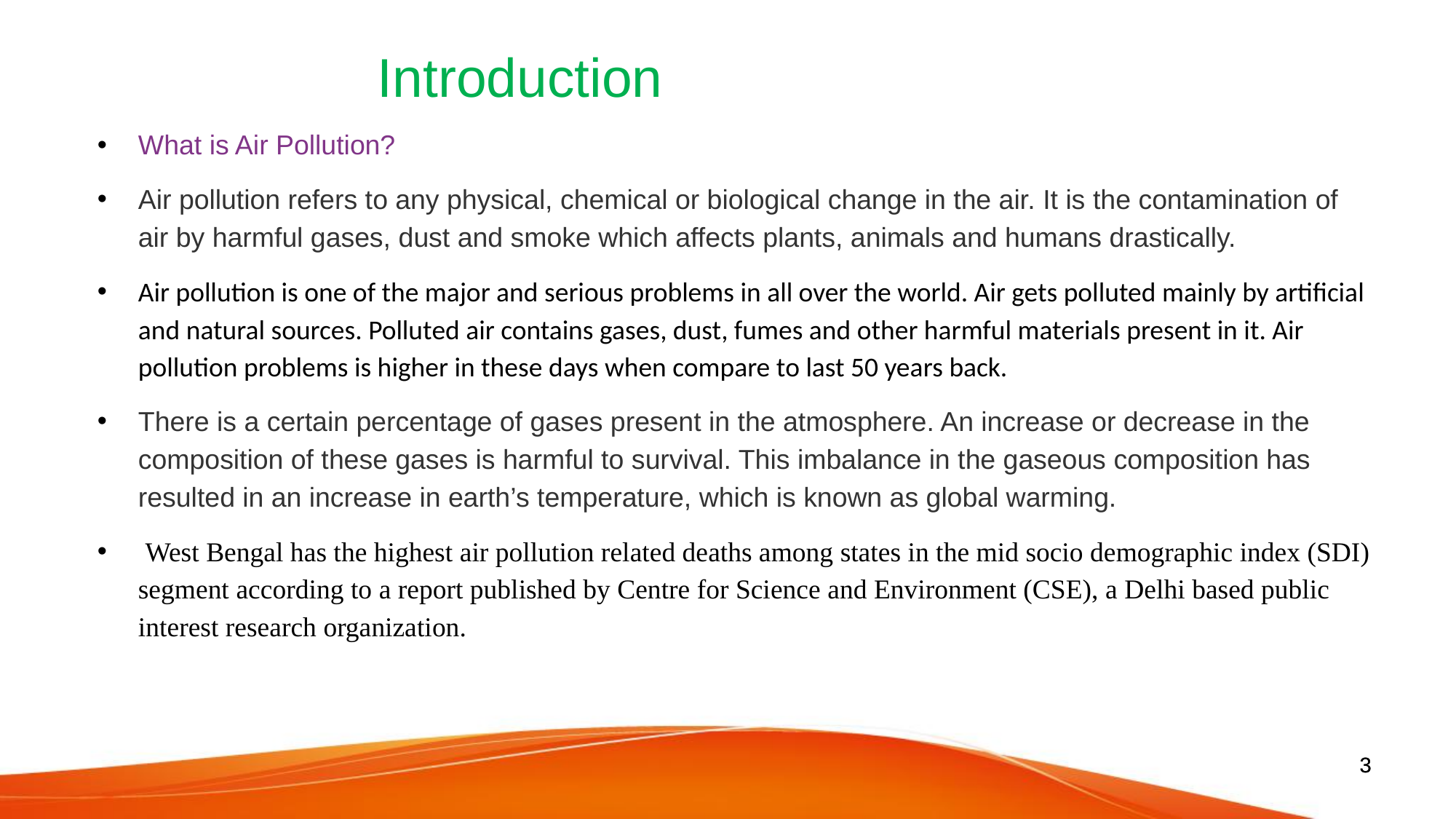

# Introduction
What is Air Pollution?
Air pollution refers to any physical, chemical or biological change in the air. It is the contamination of air by harmful gases, dust and smoke which affects plants, animals and humans drastically.
Air pollution is one of the major and serious problems in all over the world. Air gets polluted mainly by artificial and natural sources. Polluted air contains gases, dust, fumes and other harmful materials present in it. Air pollution problems is higher in these days when compare to last 50 years back.
There is a certain percentage of gases present in the atmosphere. An increase or decrease in the composition of these gases is harmful to survival. This imbalance in the gaseous composition has resulted in an increase in earth’s temperature, which is known as global warming.
 West Bengal has the highest air pollution related deaths among states in the mid socio demographic index (SDI) segment according to a report published by Centre for Science and Environment (CSE), a Delhi based public interest research organization.

3
3